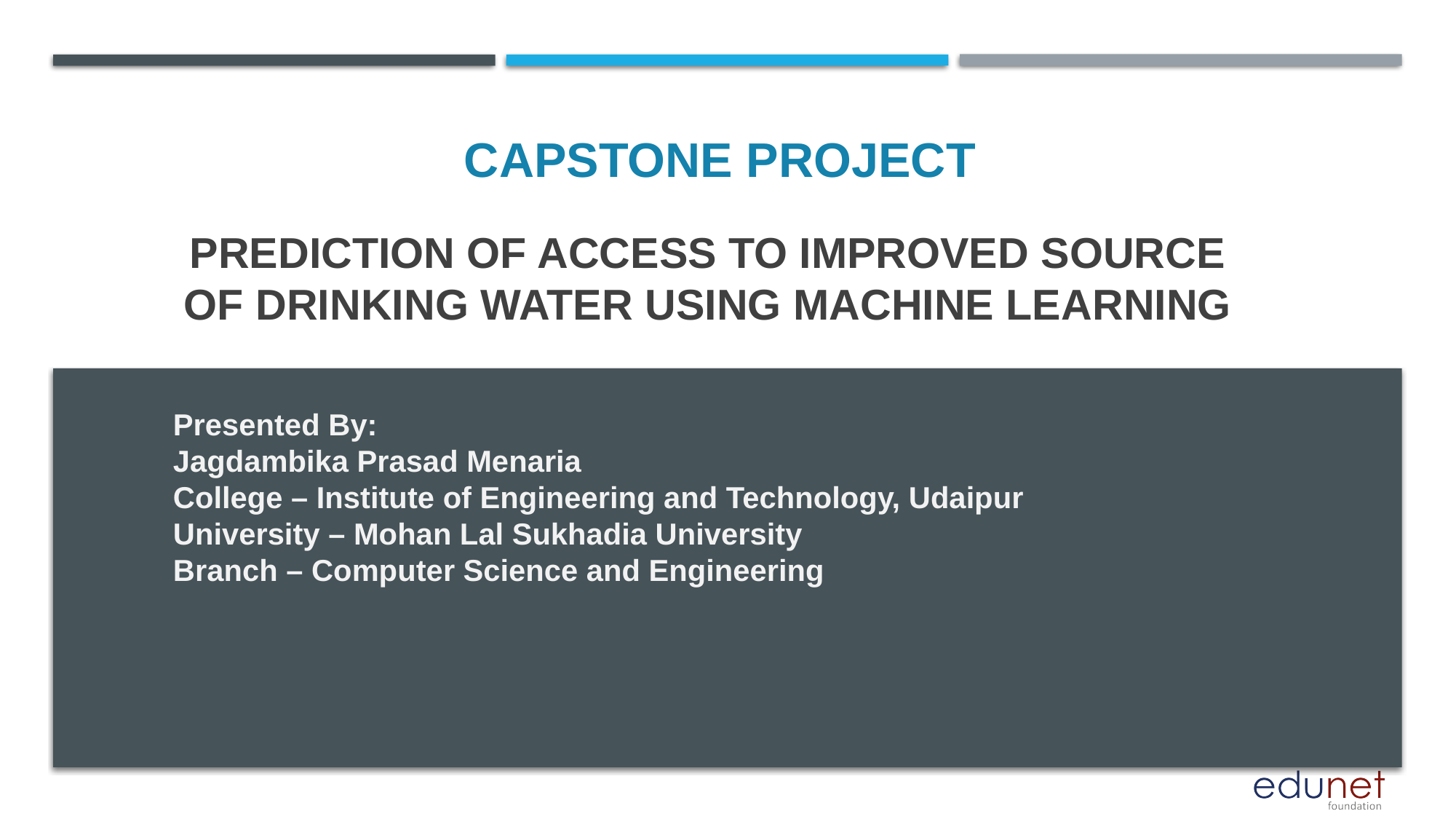

CAPSTONE PROJECT
# Prediction of Access to Improved Source of Drinking Water using Machine Learning
Presented By:
Jagdambika Prasad Menaria
College – Institute of Engineering and Technology, Udaipur
University – Mohan Lal Sukhadia University
Branch – Computer Science and Engineering